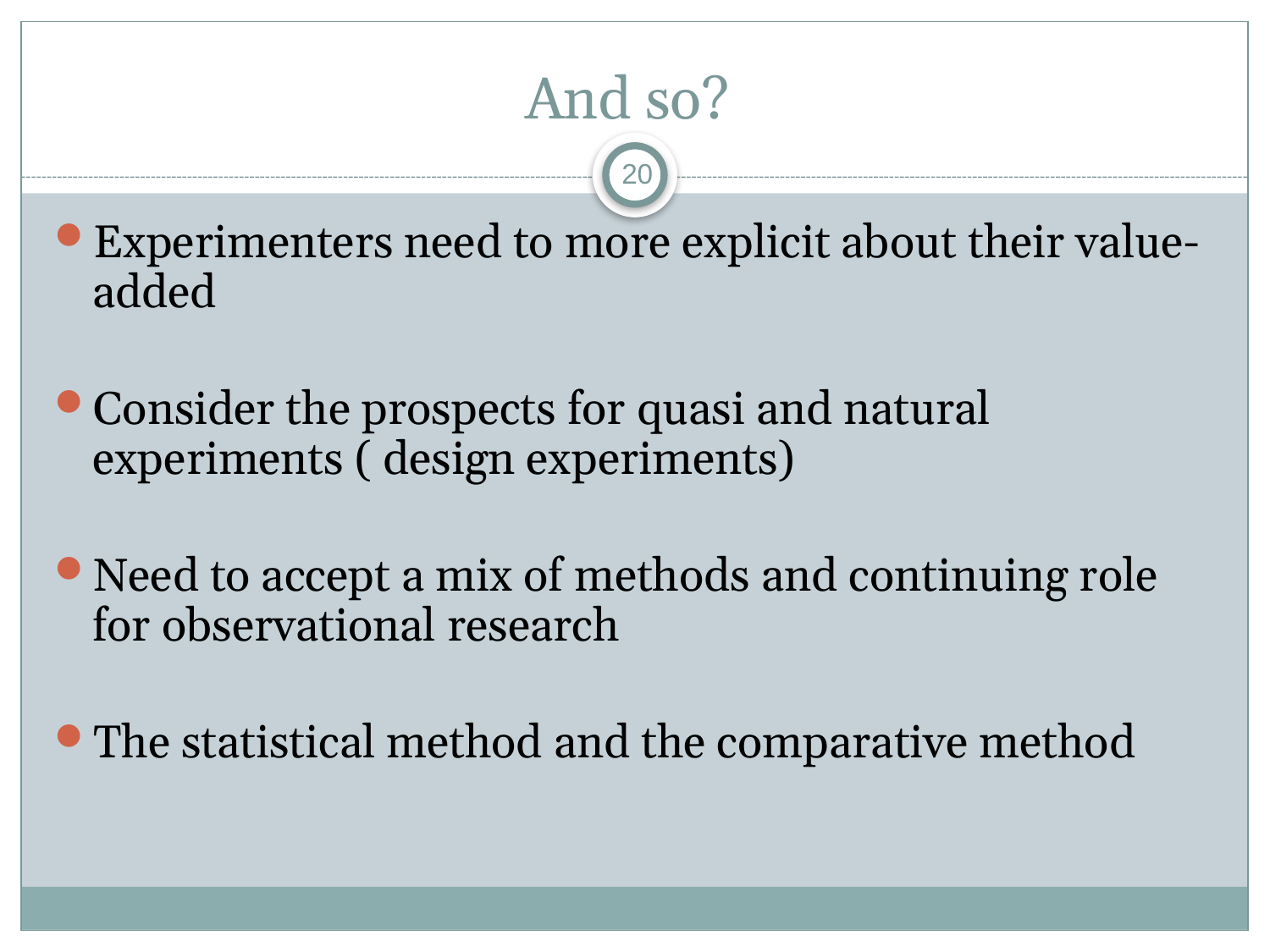

# And so?
20
Experimenters need to more explicit about their value-added

Consider the prospects for quasi and natural experiments ( design experiments)

Need to accept a mix of methods and continuing role for observational research

The statistical method and the comparative method